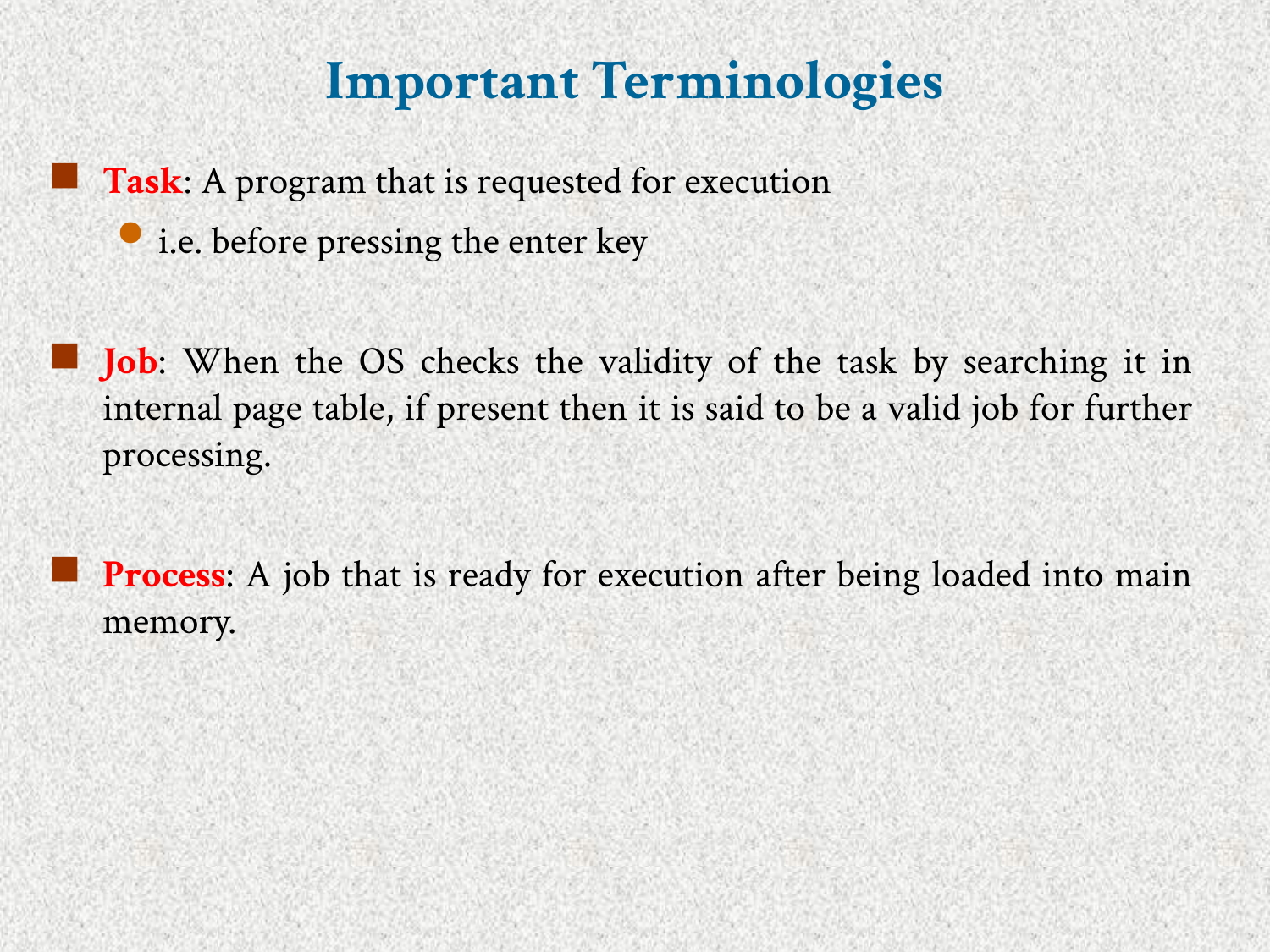

# Important Terminologies
Task: A program that is requested for execution
i.e. before pressing the enter key

Job: When the OS checks the validity of the task by searching it in internal page table, if present then it is said to be a valid job for further processing.

Process: A job that is ready for execution after being loaded into main memory.